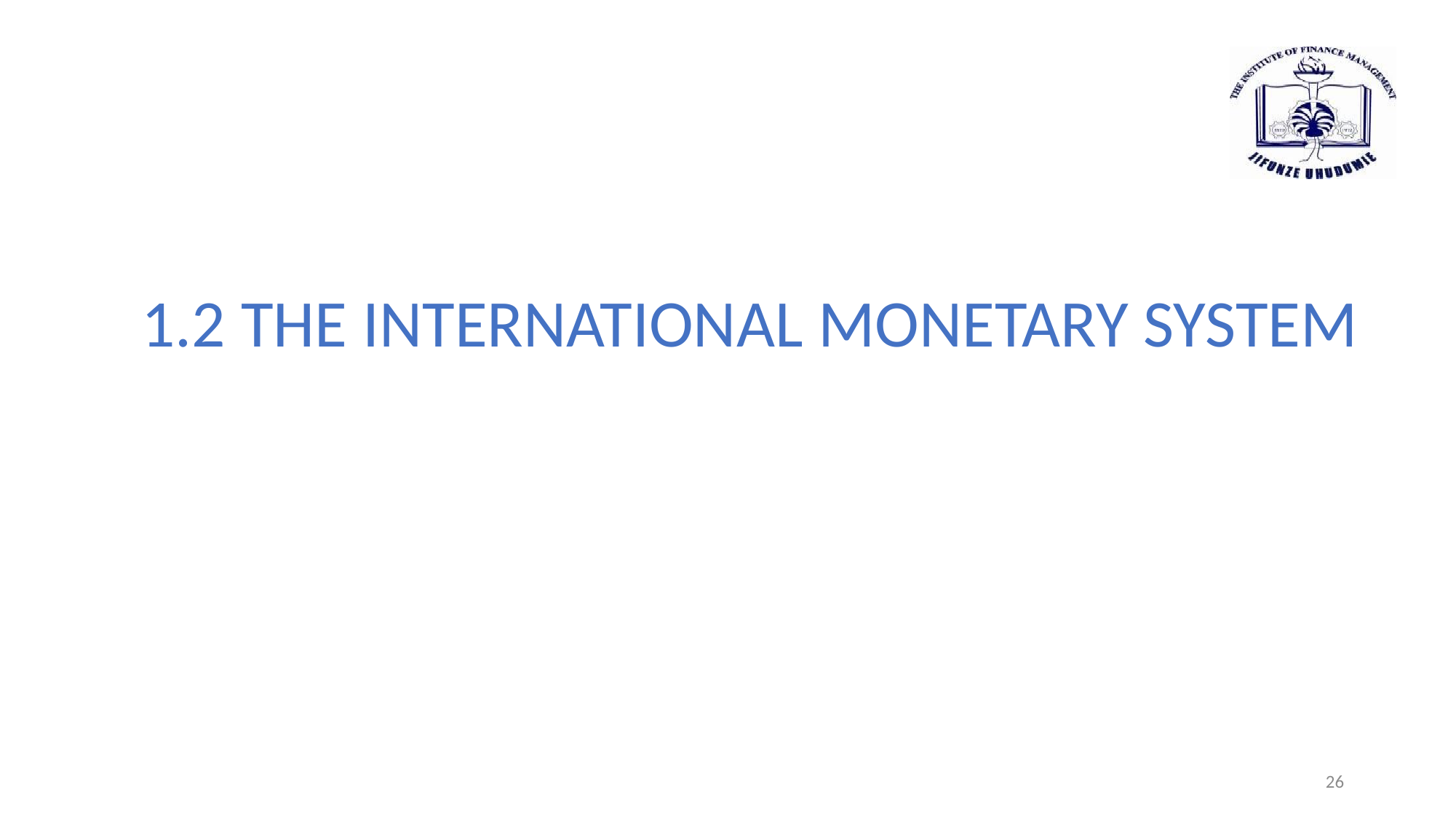

# 1.2 THE INTERNATIONAL MONETARY SYSTEM
26